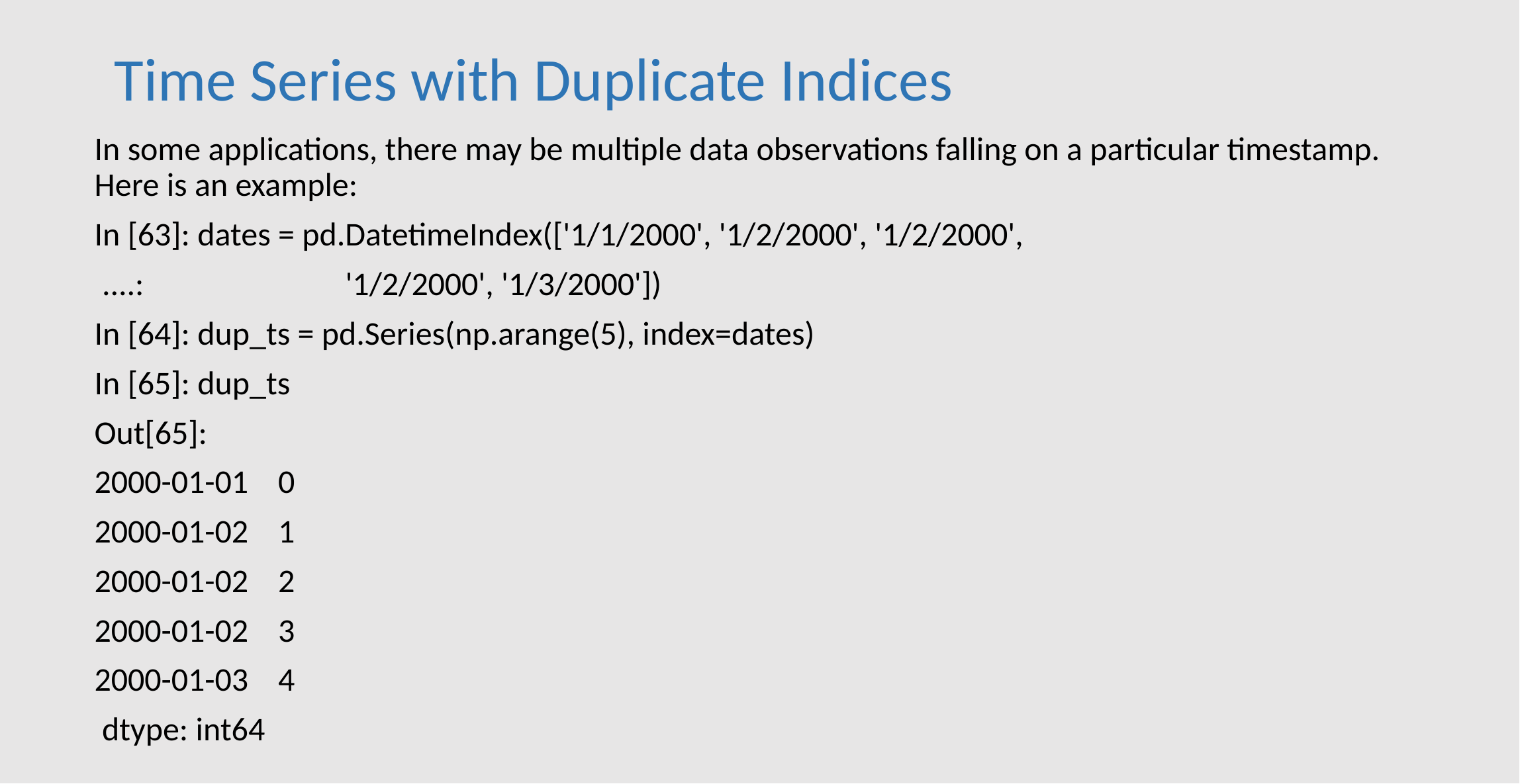

# Time Series with Duplicate Indices
In some applications, there may be multiple data observations falling on a particular timestamp. Here is an example:
In [63]: dates = pd.DatetimeIndex(['1/1/2000', '1/2/2000', '1/2/2000',
 ....:                           '1/2/2000', '1/3/2000'])
In [64]: dup_ts = pd.Series(np.arange(5), index=dates)
In [65]: dup_ts
Out[65]:
2000-01-01    0
2000-01-02    1
2000-01-02    2
2000-01-02    3
2000-01-03    4
 dtype: int64